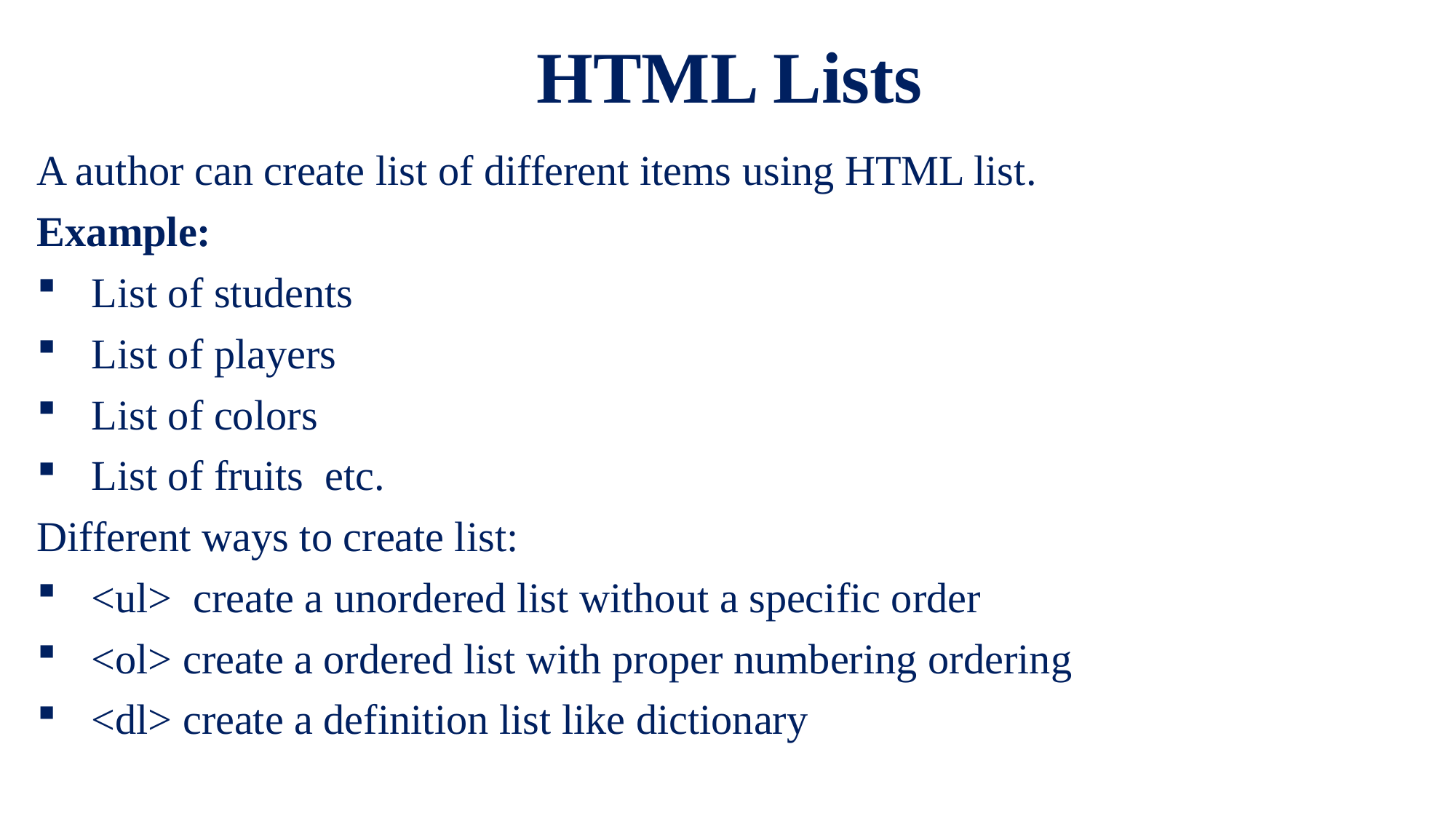

HTML Lists
# List in HTML
A author can create list of different items using HTML list.
Example:
List of students
List of players
List of colors
List of fruits  etc.
Different ways to create list:
<ul>  create a unordered list without a specific order
<ol> create a ordered list with proper numbering ordering
<dl> create a definition list like dictionary